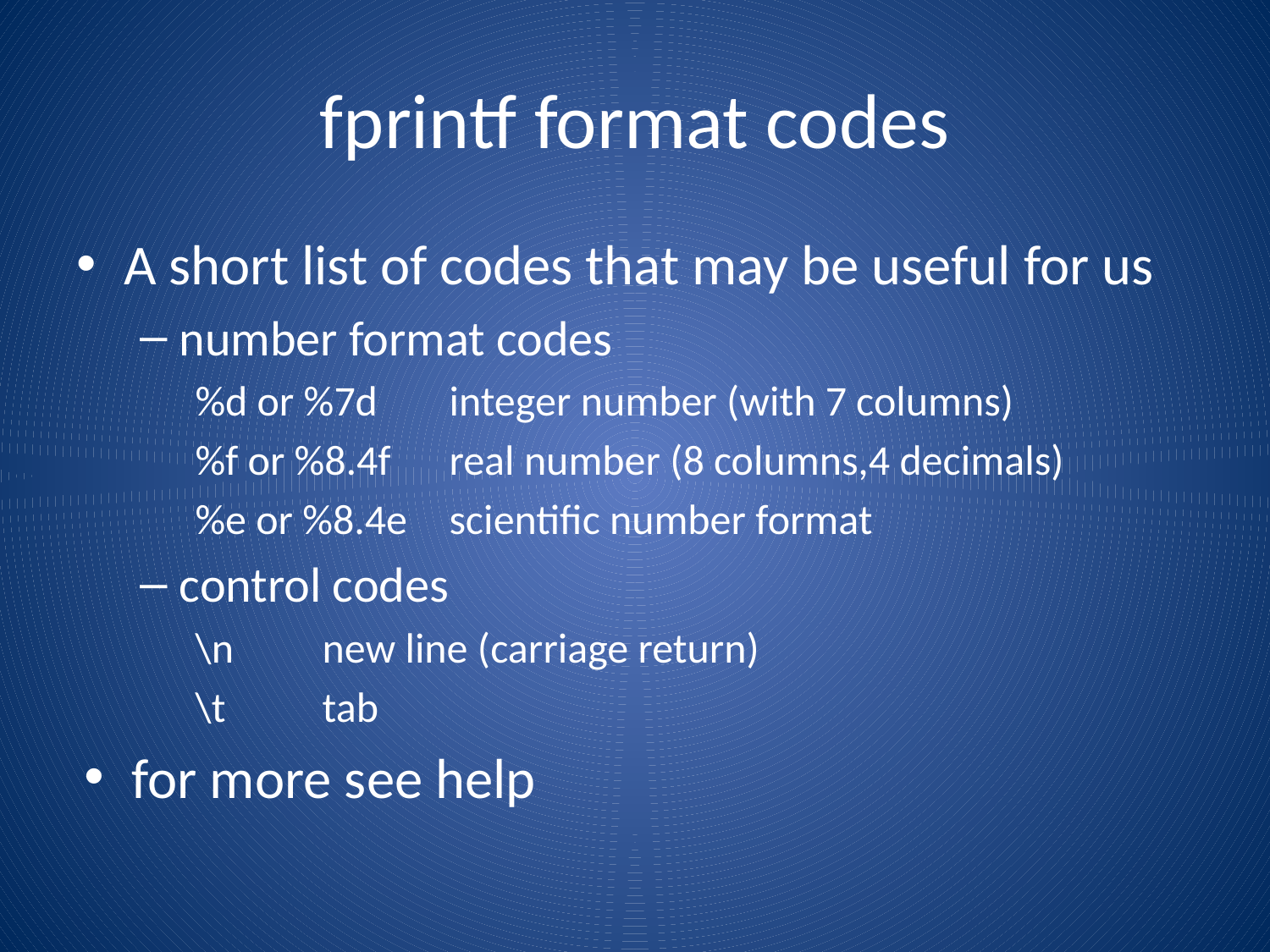

# fprintf format codes
A short list of codes that may be useful for us
number format codes
%d or %7d	integer number (with 7 columns)
%f or %8.4f 	real number (8 columns,4 decimals)
%e or %8.4e	scientific number format
control codes
\n	new line (carriage return)
\t	tab
for more see help